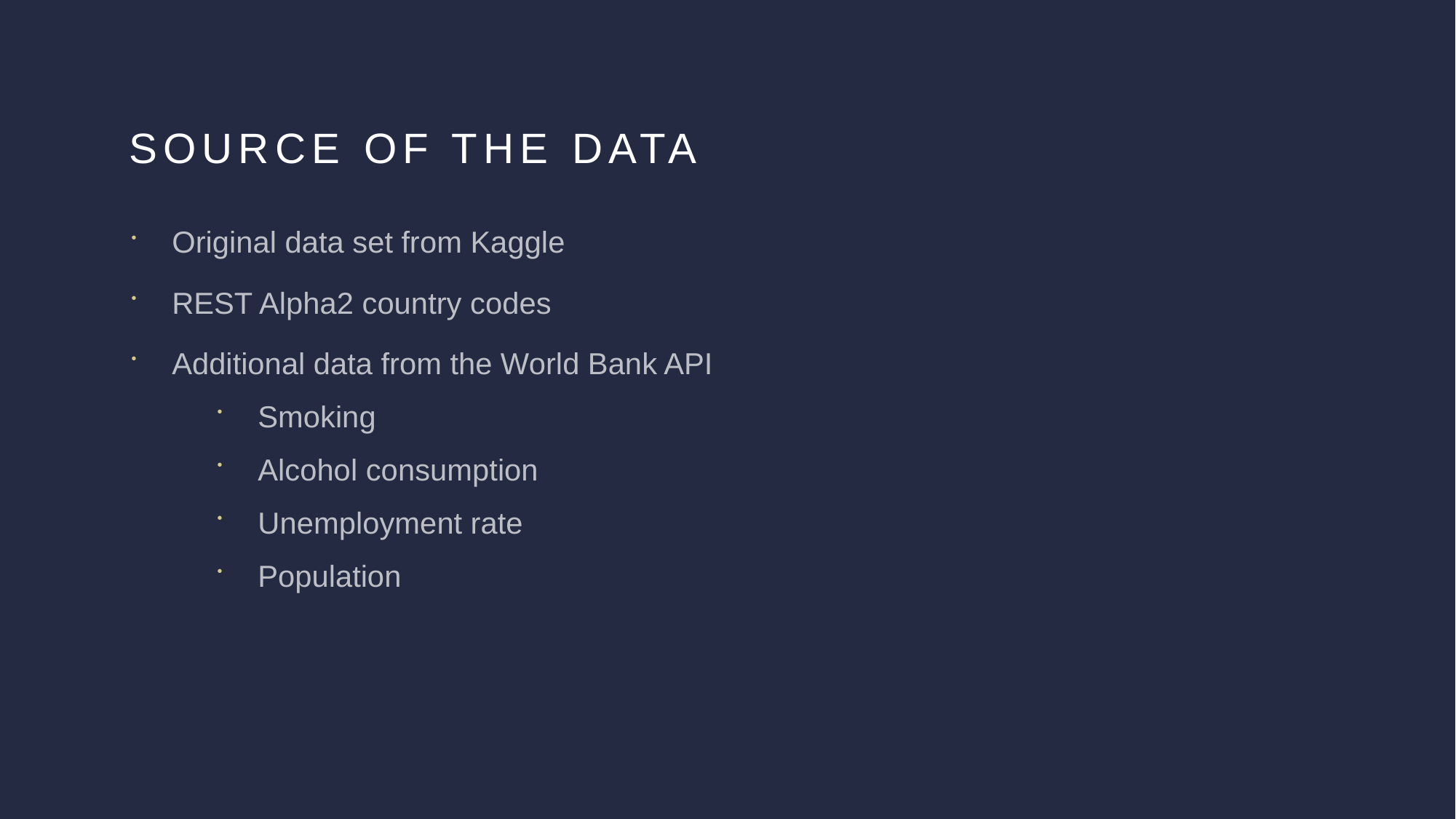

# Source of the data
Original data set from Kaggle
REST Alpha2 country codes
Additional data from the World Bank API
Smoking
Alcohol consumption
Unemployment rate
Population